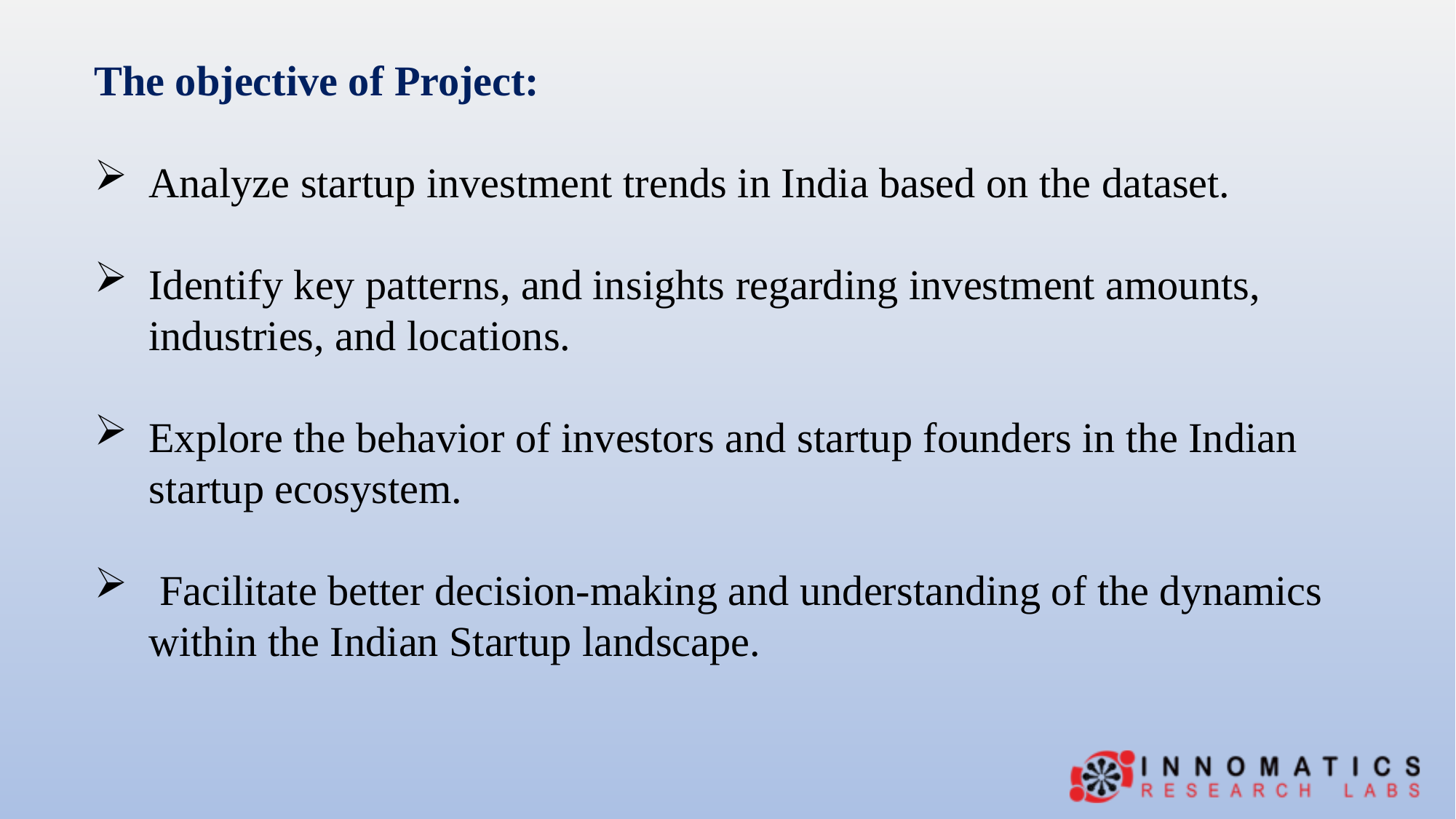

The objective of Project:

Analyze startup investment trends in India based on the dataset.

Identify key patterns, and insights regarding investment amounts, industries, and locations.

Explore the behavior of investors and startup founders in the Indian startup ecosystem.

 Facilitate better decision-making and understanding of the dynamics within the Indian Startup landscape.